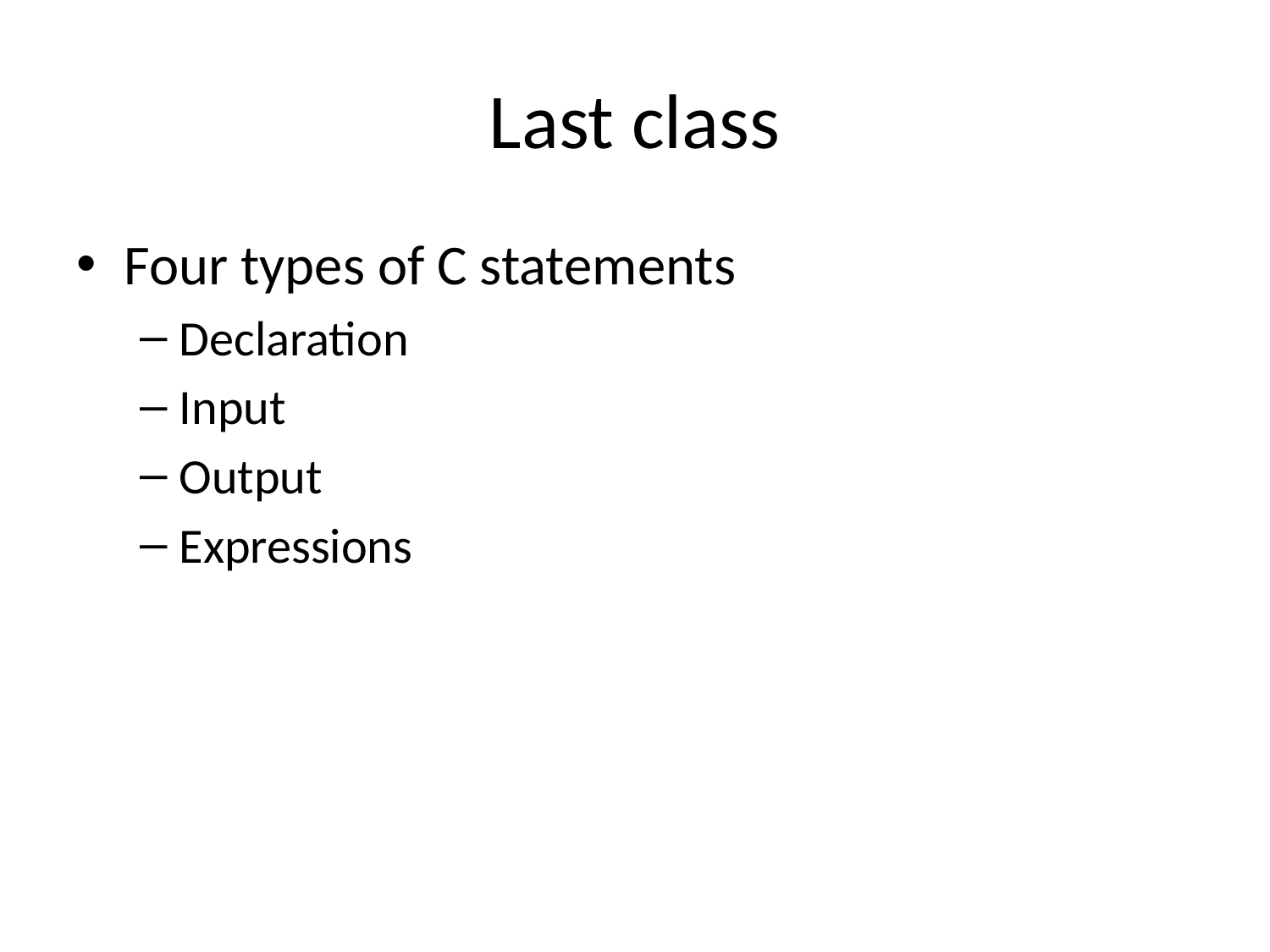

# Last class
Four types of C statements
Declaration
Input
Output
Expressions